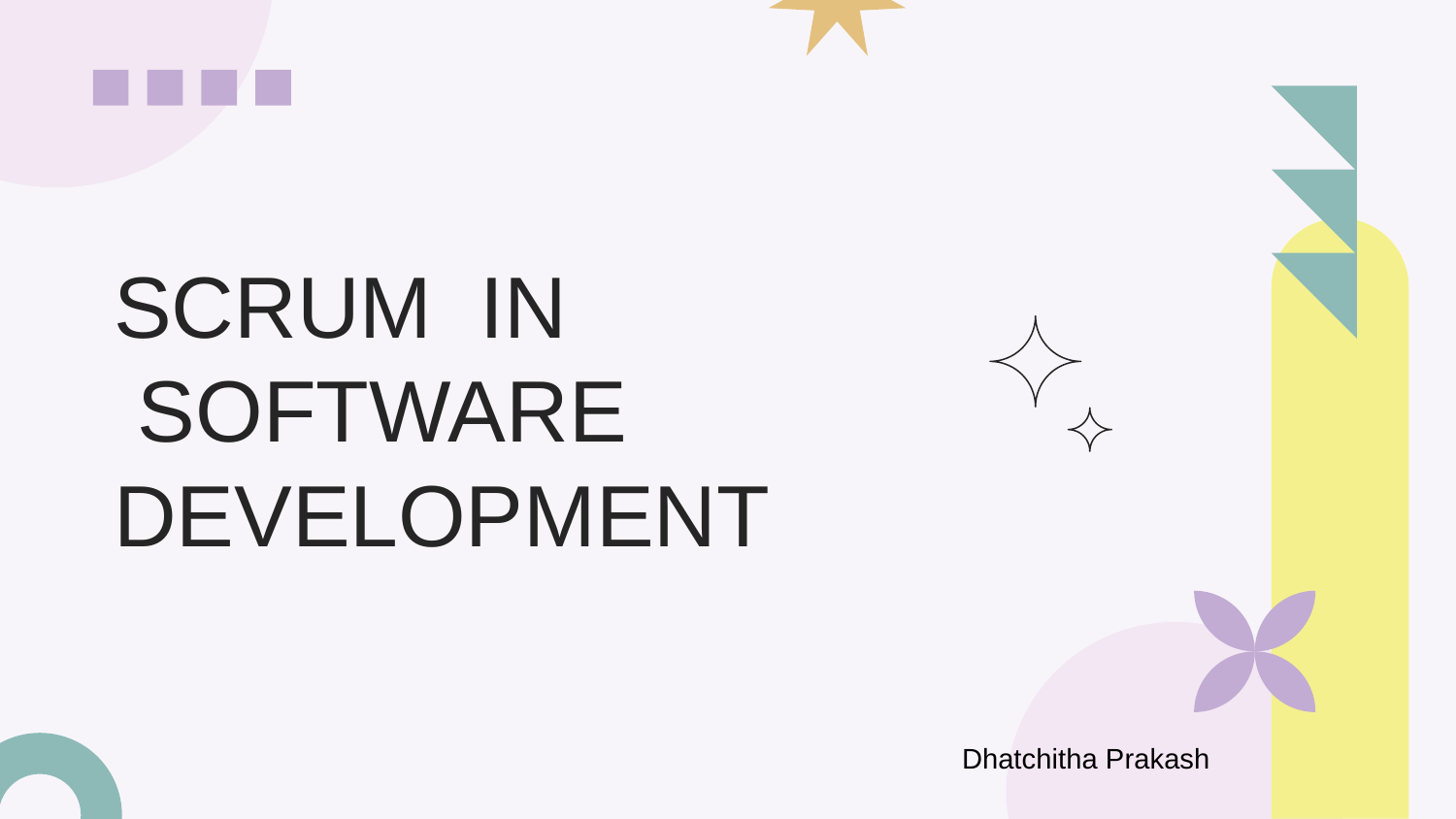

# SCRUM  IN SOFTWARE DEVELOPMENT

Dhatchitha Prakash